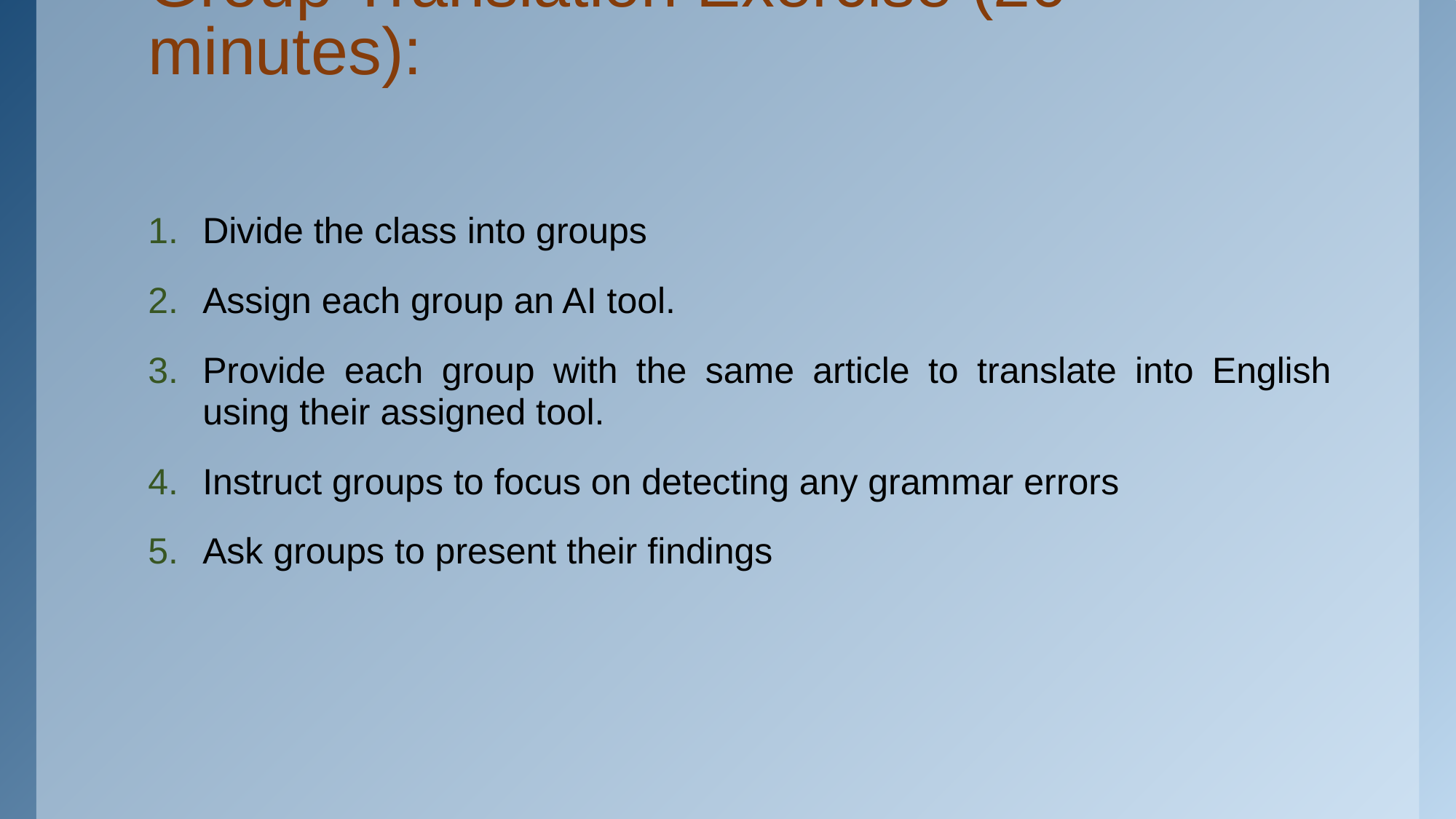

# Group Translation Exercise (20 minutes):
Divide the class into groups
Assign each group an AI tool.
Provide each group with the same article to translate into English using their assigned tool.
Instruct groups to focus on detecting any grammar errors
Ask groups to present their findings